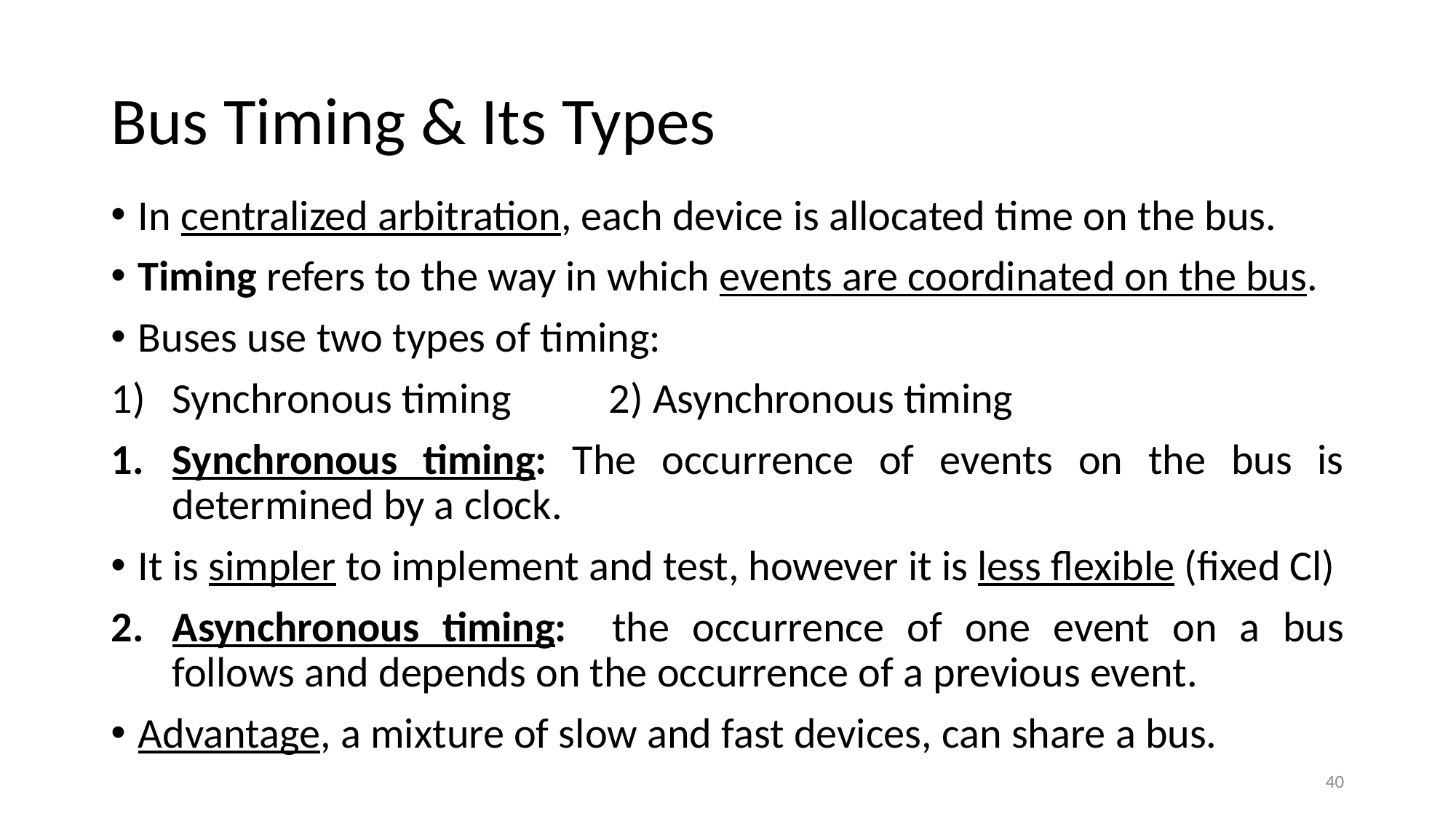

# Bus Timing & Its Types
In centralized arbitration, each device is allocated time on the bus.
Timing refers to the way in which events are coordinated on the bus.
Buses use two types of timing:
Synchronous timing	2) Asynchronous timing
Synchronous timing: The occurrence of events on the bus is determined by a clock.
It is simpler to implement and test, however it is less flexible (fixed Cl)
Asynchronous timing:  the occurrence of one event on a bus follows and depends on the occurrence of a previous event.
Advantage, a mixture of slow and fast devices, can share a bus.
40